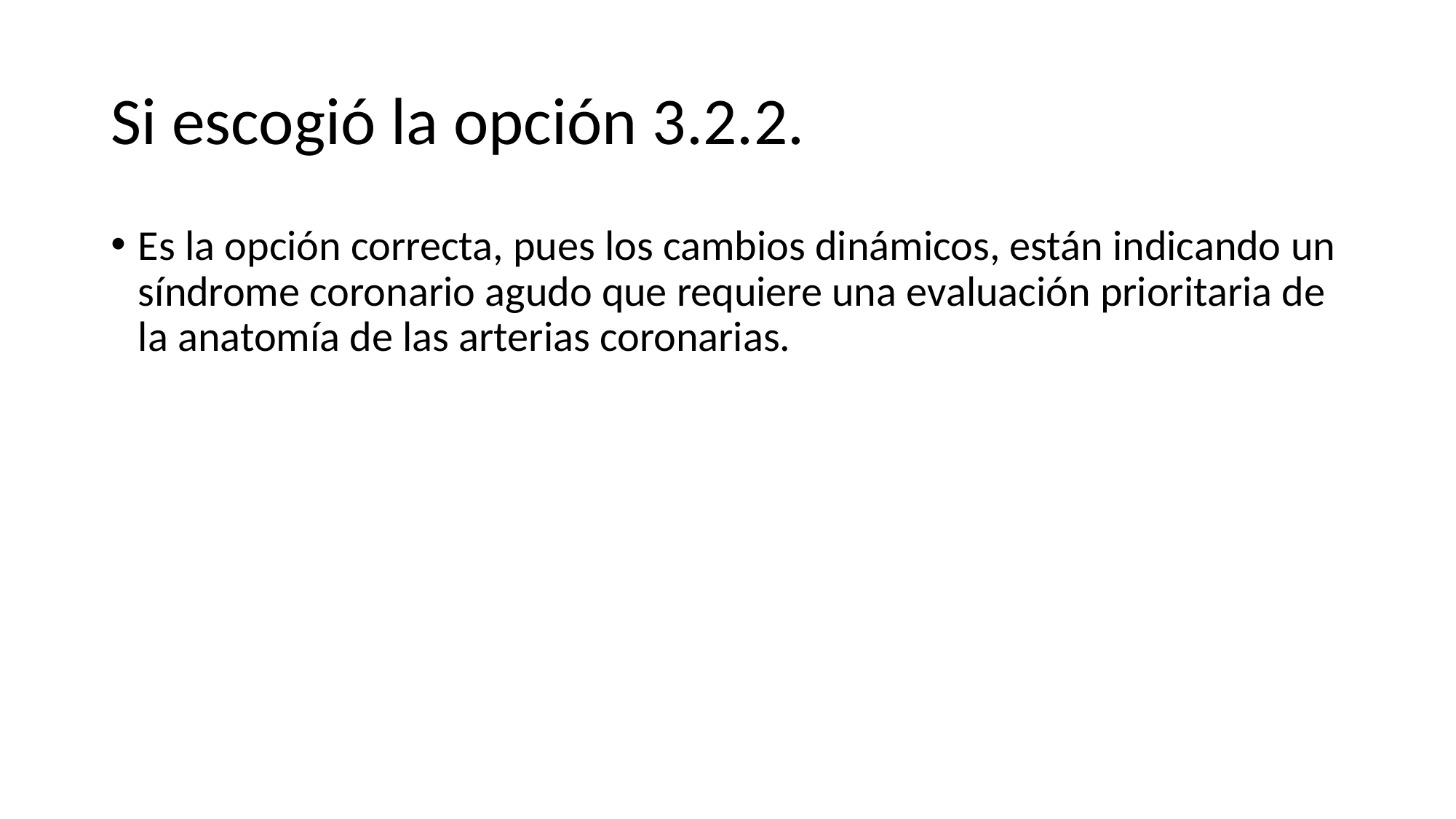

# Si escogió la opción 3.2.2.
Es la opción correcta, pues los cambios dinámicos, están indicando un síndrome coronario agudo que requiere una evaluación prioritaria de la anatomía de las arterias coronarias.